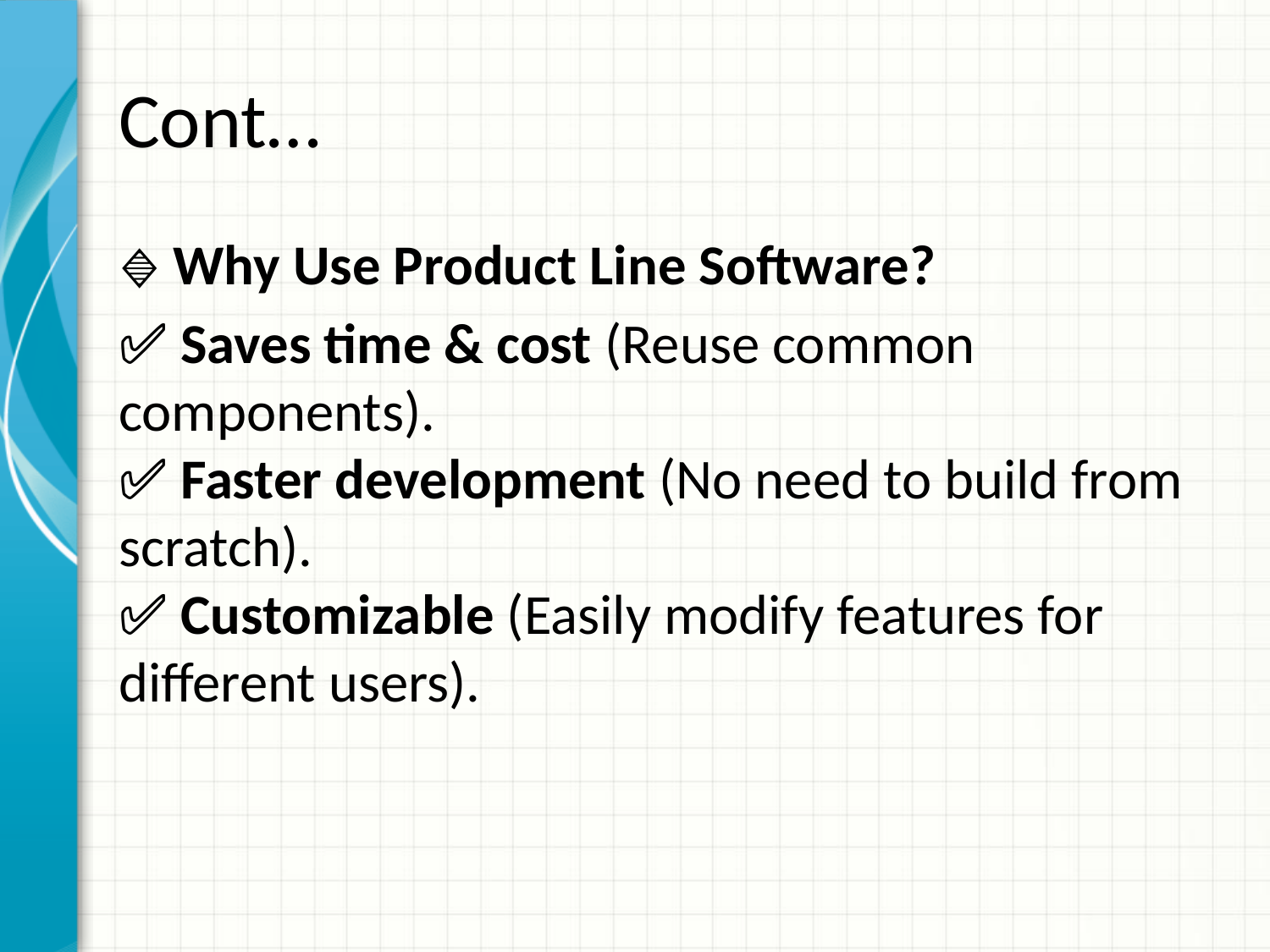

# Cont…
🔹 Why Use Product Line Software?
✅ Saves time & cost (Reuse common components).
✅ Faster development (No need to build from scratch).
✅ Customizable (Easily modify features for different users).